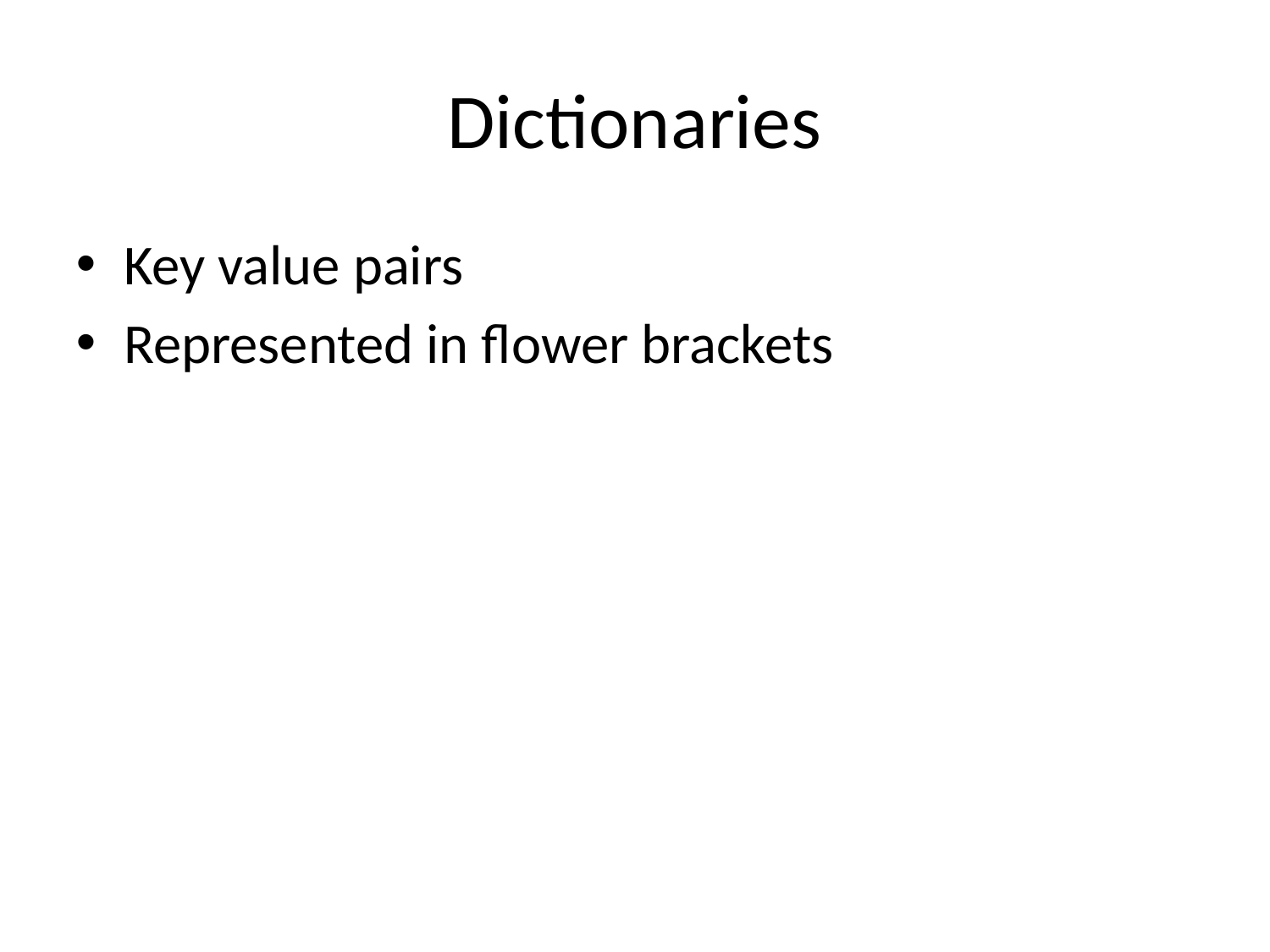

Dictionaries
Key value pairs
Represented in flower brackets